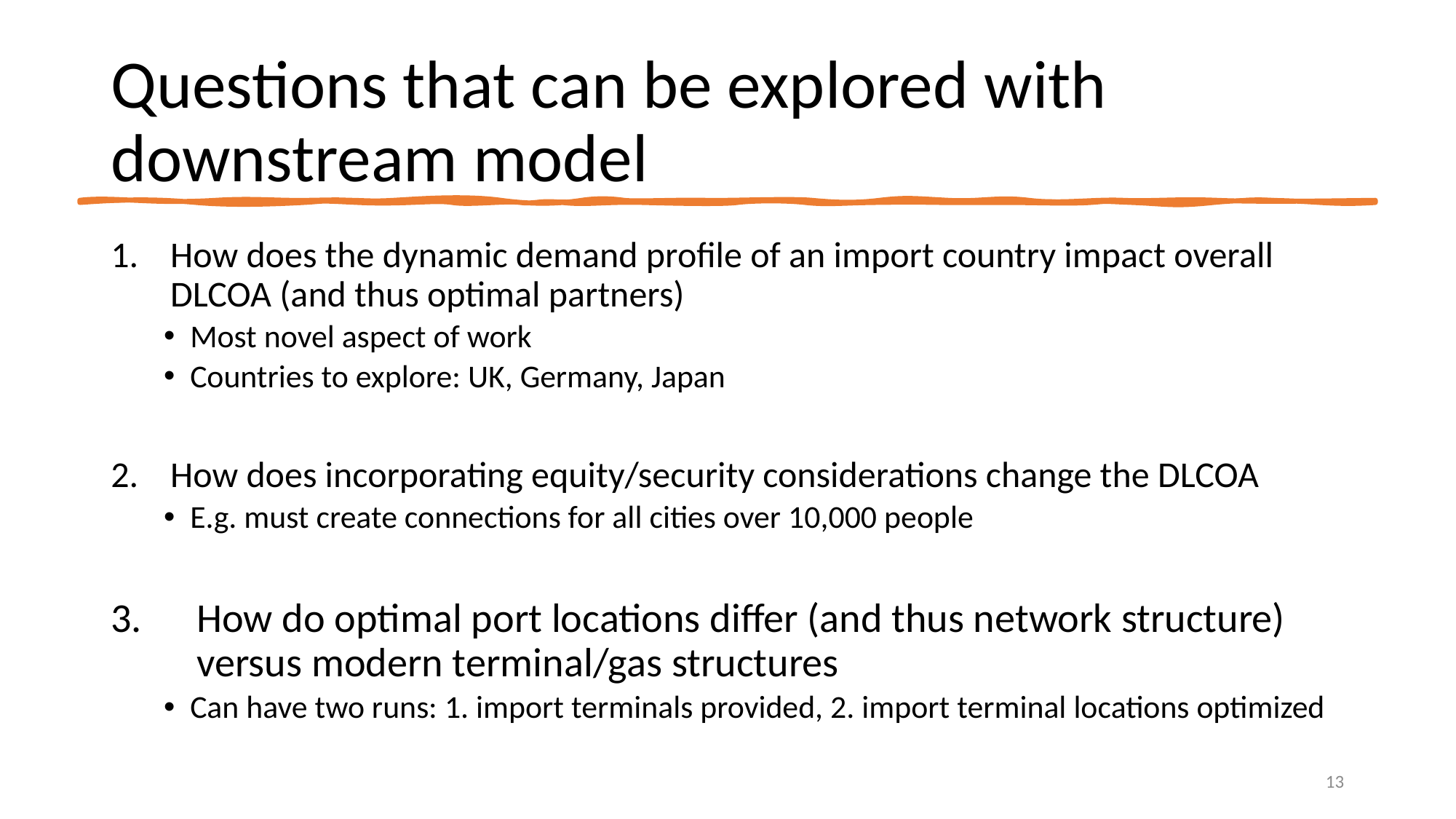

# Questions that can be explored with downstream model

How does the dynamic demand profile of an import country impact overall DLCOA (and thus optimal partners)
Most novel aspect of work
Countries to explore: UK, Germany, Japan

How does incorporating equity/security considerations change the DLCOA
E.g. must create connections for all cities over 10,000 people

How do optimal port locations differ (and thus network structure) versus modern terminal/gas structures
Can have two runs: 1. import terminals provided, 2. import terminal locations optimized

13